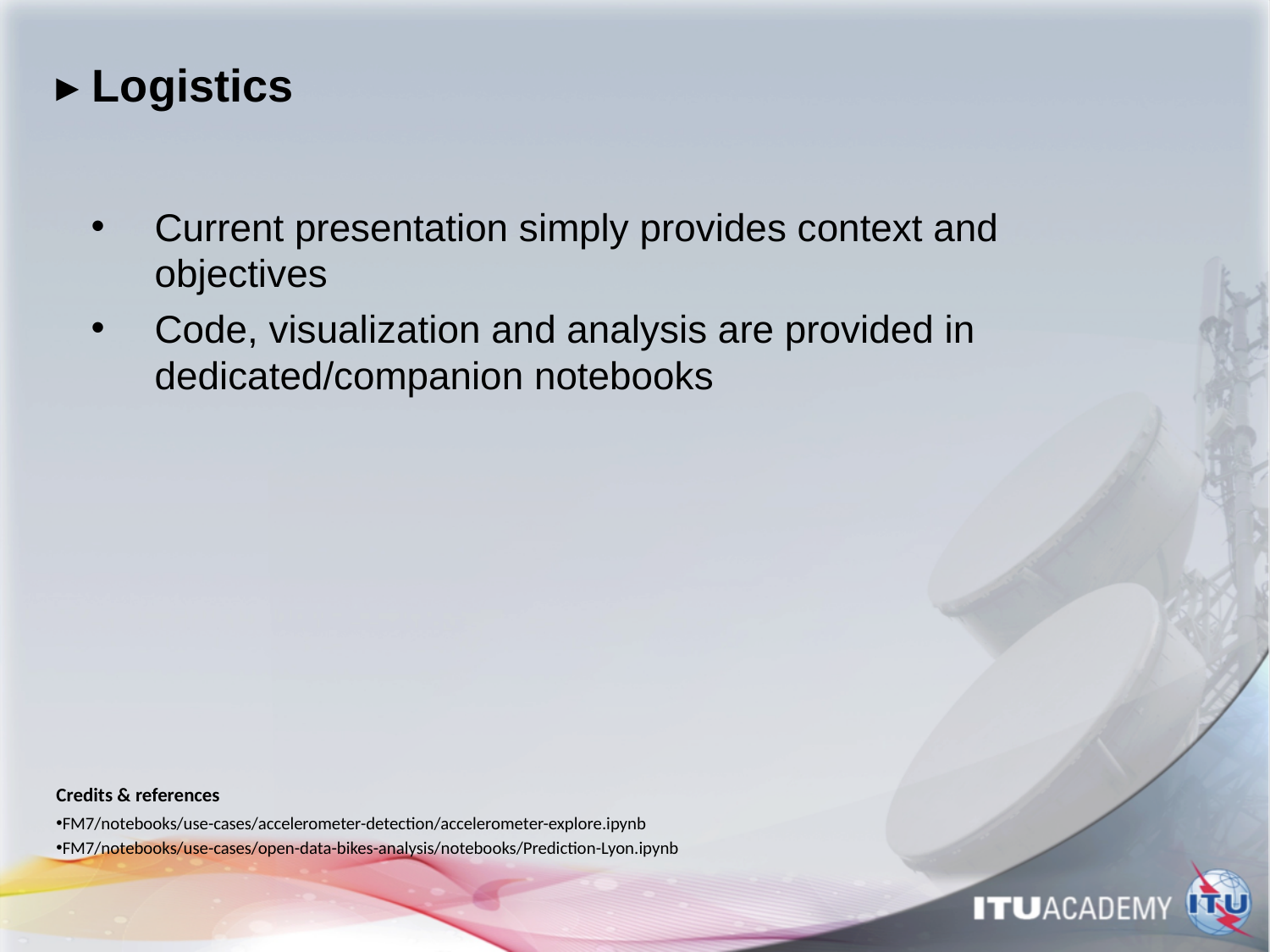

# ▸ Logistics
Current presentation simply provides context and objectives
Code, visualization and analysis are provided in dedicated/companion notebooks
Credits & references
FM7/notebooks/use-cases/accelerometer-detection/accelerometer-explore.ipynb
FM7/notebooks/use-cases/open-data-bikes-analysis/notebooks/Prediction-Lyon.ipynb